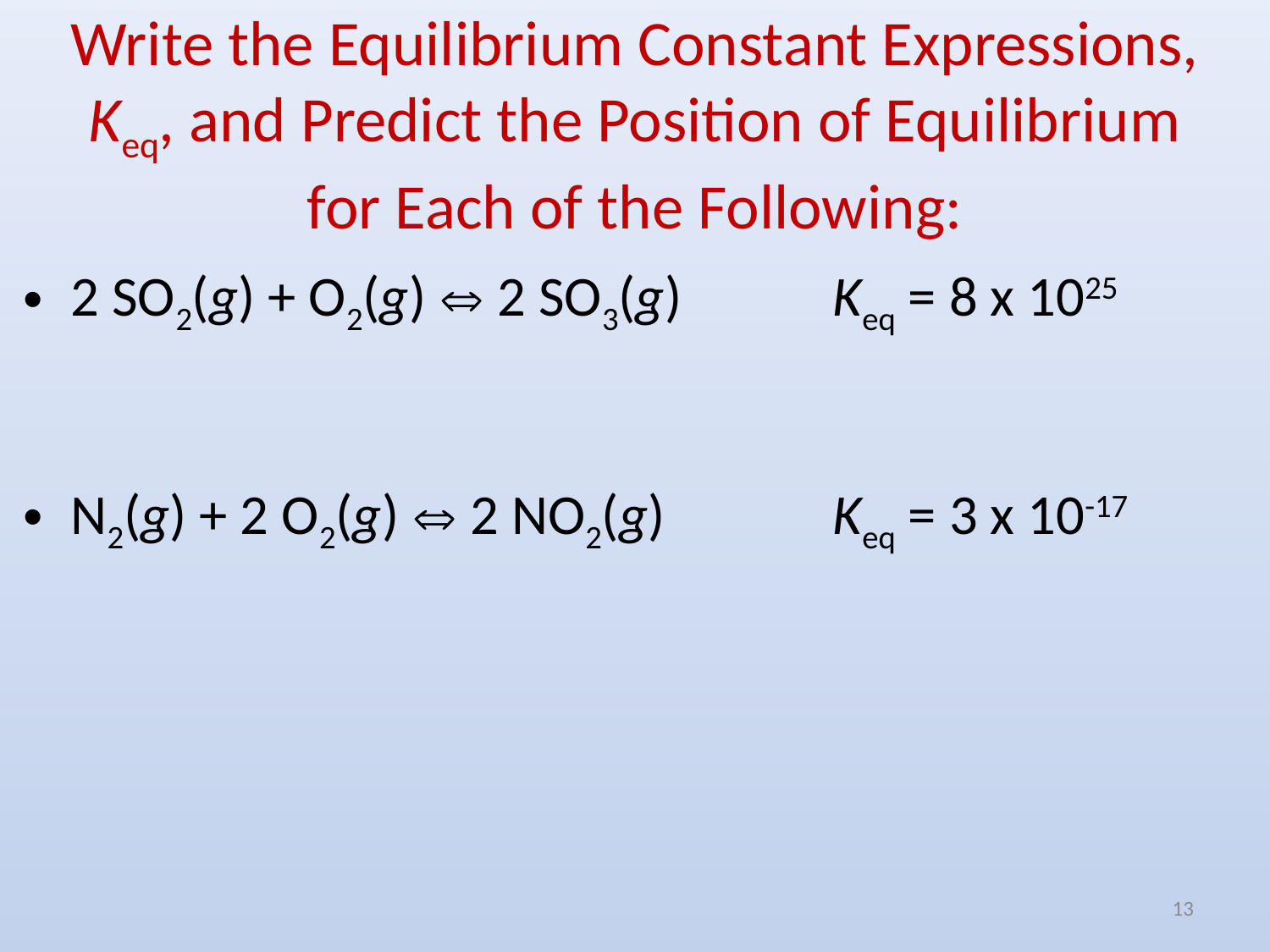

# Write the Equilibrium Constant Expressions, Keq, and Predict the Position of Equilibrium for Each of the Following:
2 SO2(g) + O2(g) ⇔ 2 SO3(g)		Keq = 8 x 1025
N2(g) + 2 O2(g) ⇔ 2 NO2(g)		Keq = 3 x 10-17
13